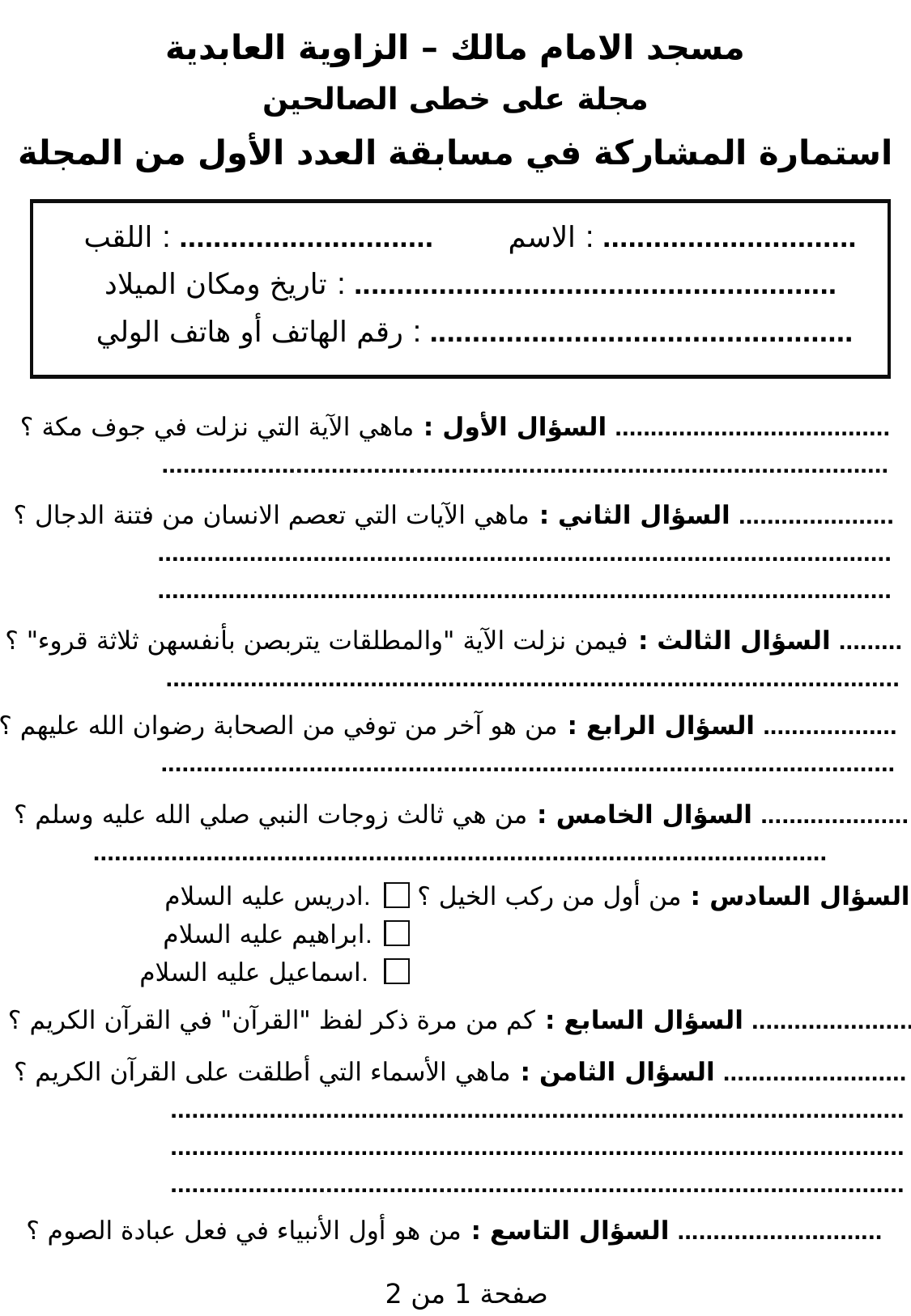

مسجد الامام مالك – الزاوية العابدية
مجلة على خطى الصالحين
استمارة المشاركة في مسابقة العدد الأول من المجلة

اللقب : ..............................
الاسم : ..............................
تاريخ ومكان الميلاد : .........................................................
رقم الهاتف أو هاتف الولي : ..................................................
السؤال الأول : ماهي الآية التي نزلت في جوف مكة ؟ .......................................
.......................................................................................................
السؤال الثاني : ماهي الآيات التي تعصم الانسان من فتنة الدجال ؟ ......................
........................................................................................................
........................................................................................................
السؤال الثالث : فيمن نزلت الآية "والمطلقات يتربصن بأنفسهن ثلاثة قروء" ؟ .........
........................................................................................................
السؤال الرابع : من هو آخر من توفي من الصحابة رضوان الله عليهم ؟ ...................
........................................................................................................
السؤال الخامس : من هي ثالث زوجات النبي صلي الله عليه وسلم ؟ .....................
........................................................................................................
ادريس عليه السلام.
السؤال السادس : من أول من ركب الخيل ؟

ابراهيم عليه السلام.

اسماعيل عليه السلام.

السؤال السابع : كم من مرة ذكر لفظ "القرآن" في القرآن الكريم ؟ ........................
السؤال الثامن : ماهي الأسماء التي أطلقت على القرآن الكريم ؟ ..........................
........................................................................................................
........................................................................................................
........................................................................................................
السؤال التاسع : من هو أول الأنبياء في فعل عبادة الصوم ؟ .............................
صفحة 1 من 2